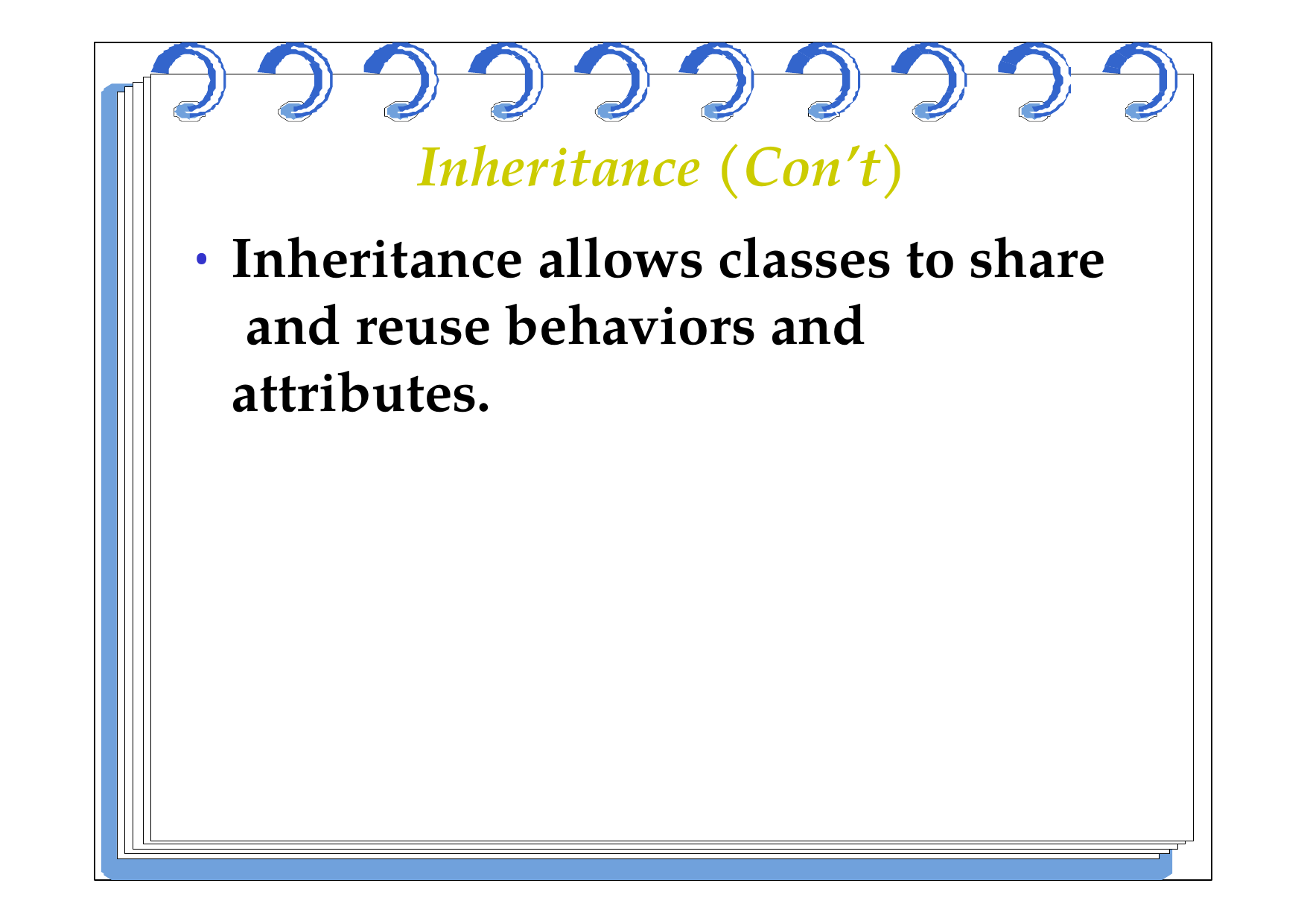

Inheritance (Con’t)
Inheritance allows classes to share  and reuse behaviors and  attributes.